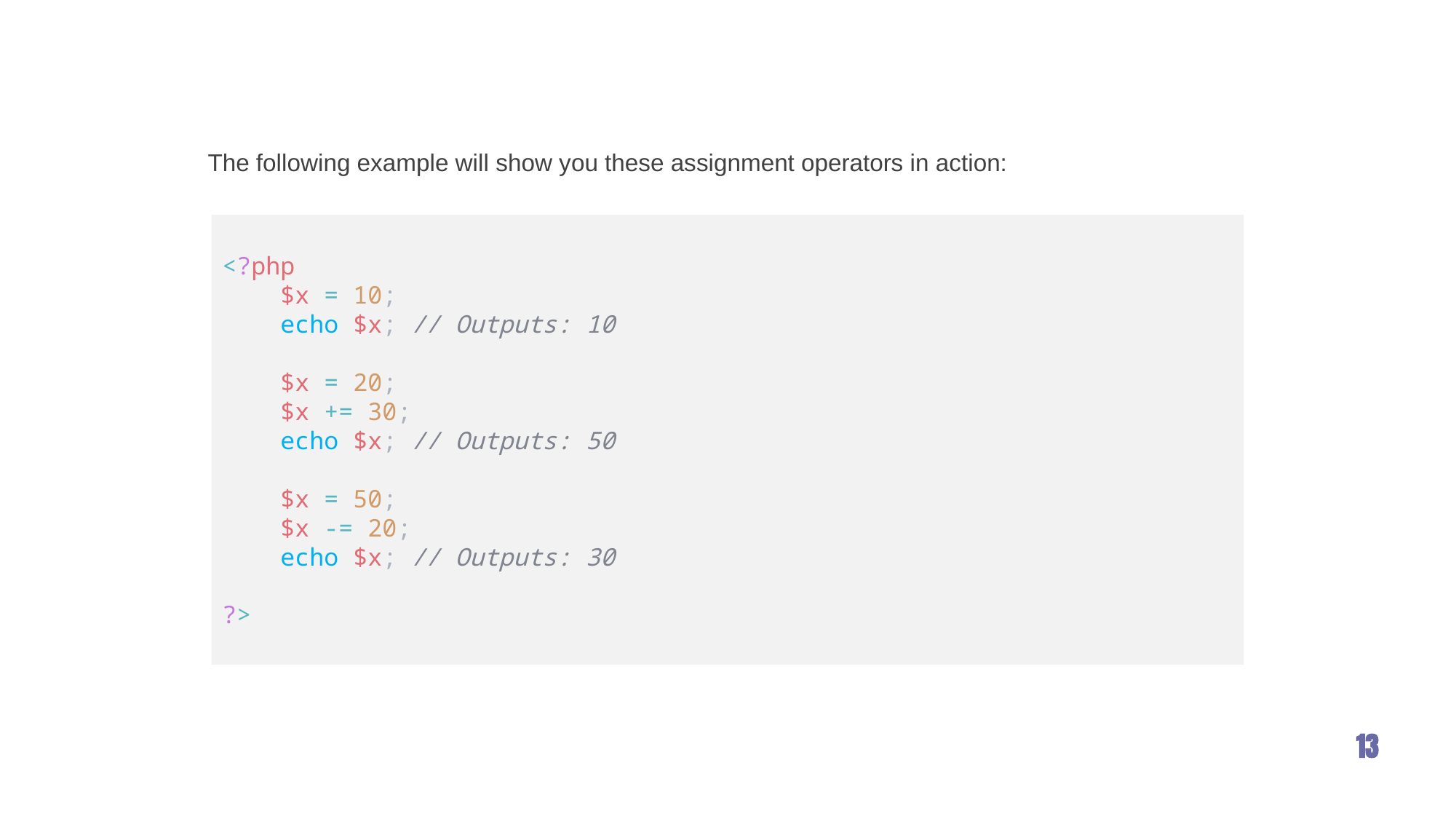

The following example will show you these assignment operators in action:
<?php
    $x = 10;
    echo $x; // Outputs: 10

    $x = 20;
    $x += 30;
    echo $x; // Outputs: 50

    $x = 50;
    $x -= 20;
    echo $x; // Outputs: 30

?>
13